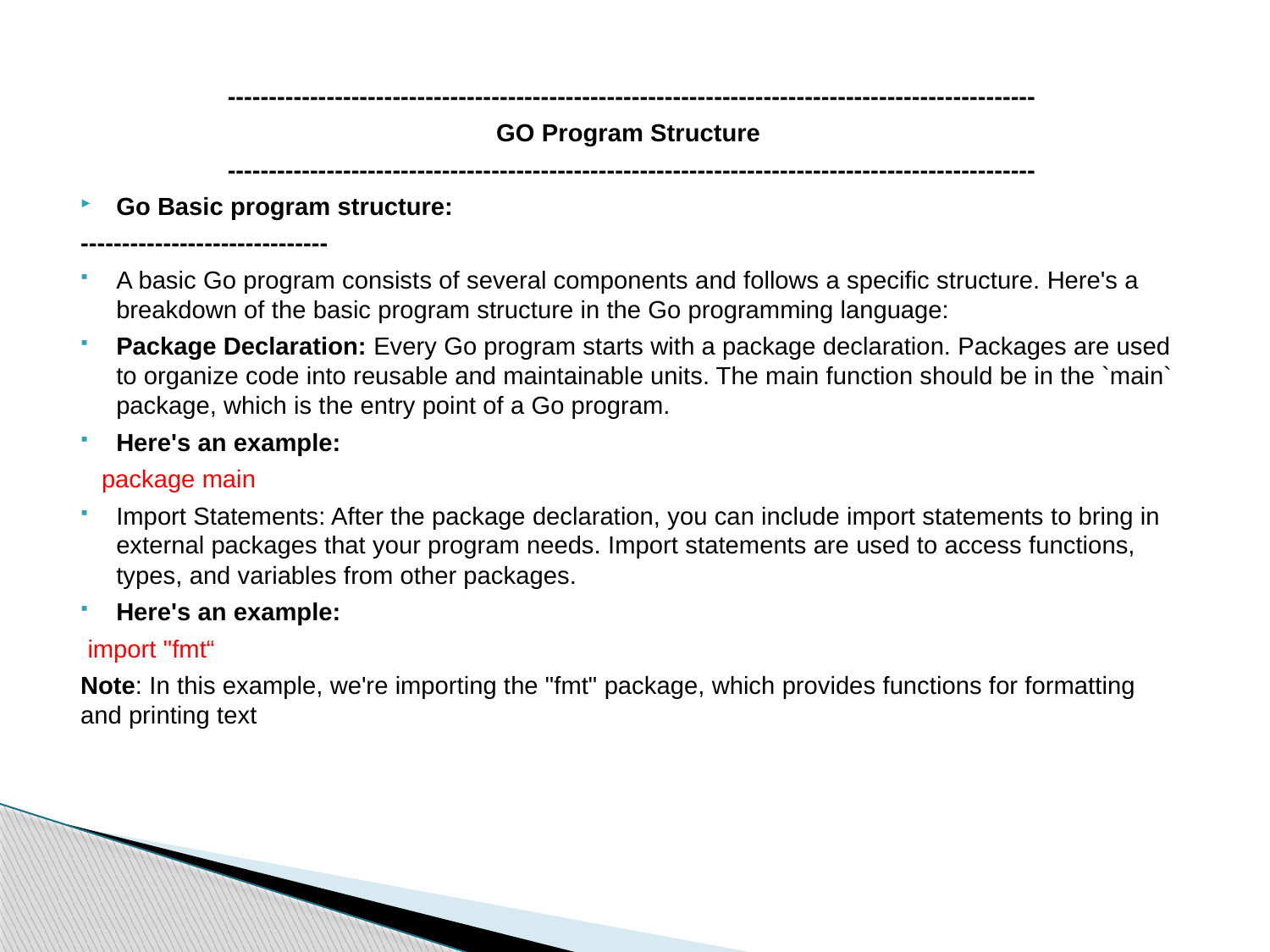

--------------------------------------------------------------------------------------------------
GO Program Structure
--------------------------------------------------------------------------------------------------
Go Basic program structure:
------------------------------
A basic Go program consists of several components and follows a specific structure. Here's a breakdown of the basic program structure in the Go programming language:
Package Declaration: Every Go program starts with a package declaration. Packages are used to organize code into reusable and maintainable units. The main function should be in the `main` package, which is the entry point of a Go program.
Here's an example:
   package main
Import Statements: After the package declaration, you can include import statements to bring in external packages that your program needs. Import statements are used to access functions, types, and variables from other packages.
Here's an example:
 import "fmt“
Note: In this example, we're importing the "fmt" package, which provides functions for formatting and printing text